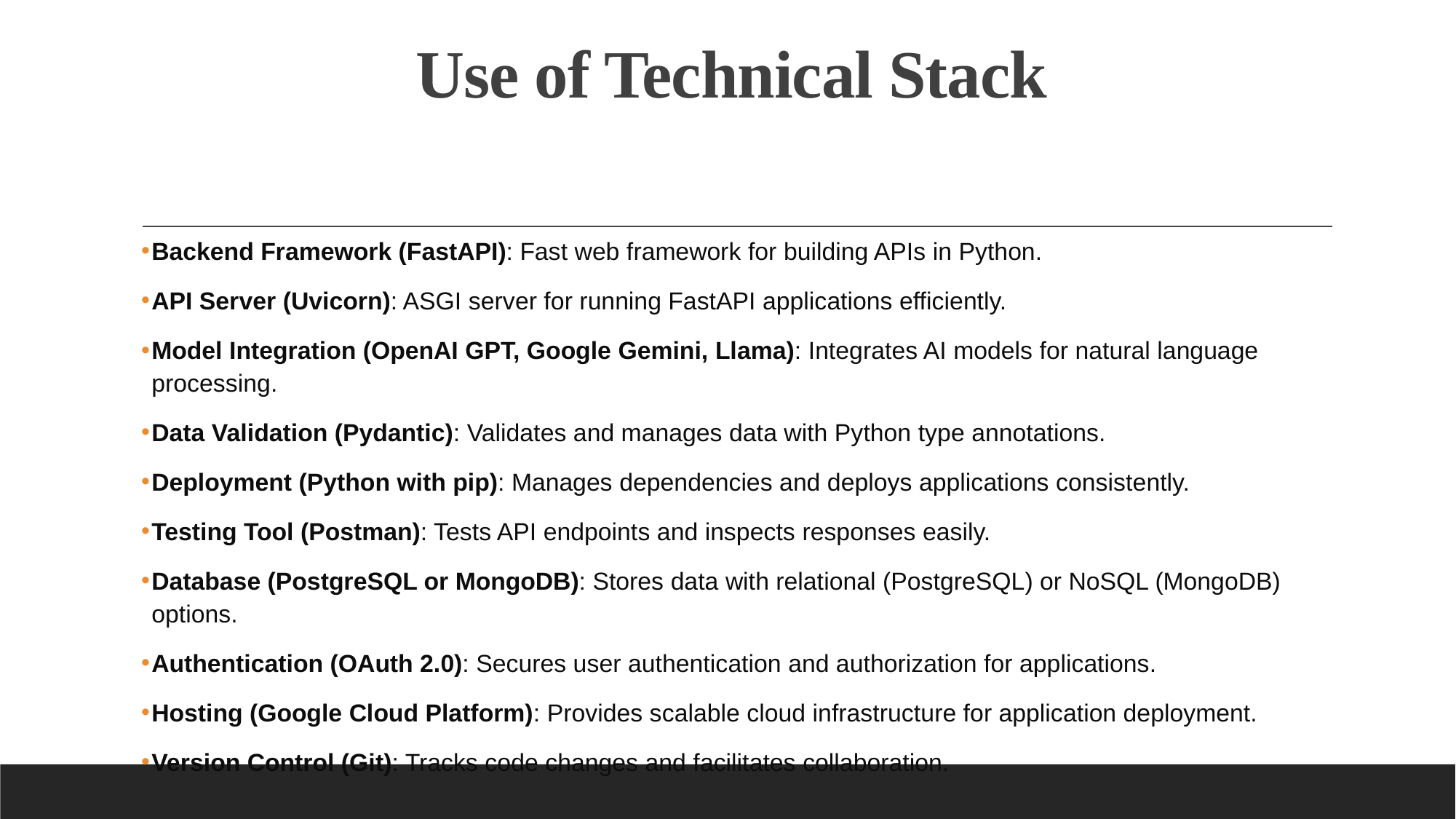

# Use of Technical Stack
Backend Framework (FastAPI): Fast web framework for building APIs in Python.
API Server (Uvicorn): ASGI server for running FastAPI applications efficiently.
Model Integration (OpenAI GPT, Google Gemini, Llama): Integrates AI models for natural language processing.
Data Validation (Pydantic): Validates and manages data with Python type annotations.
Deployment (Python with pip): Manages dependencies and deploys applications consistently.
Testing Tool (Postman): Tests API endpoints and inspects responses easily.
Database (PostgreSQL or MongoDB): Stores data with relational (PostgreSQL) or NoSQL (MongoDB) options.
Authentication (OAuth 2.0): Secures user authentication and authorization for applications.
Hosting (Google Cloud Platform): Provides scalable cloud infrastructure for application deployment.
Version Control (Git): Tracks code changes and facilitates collaboration.